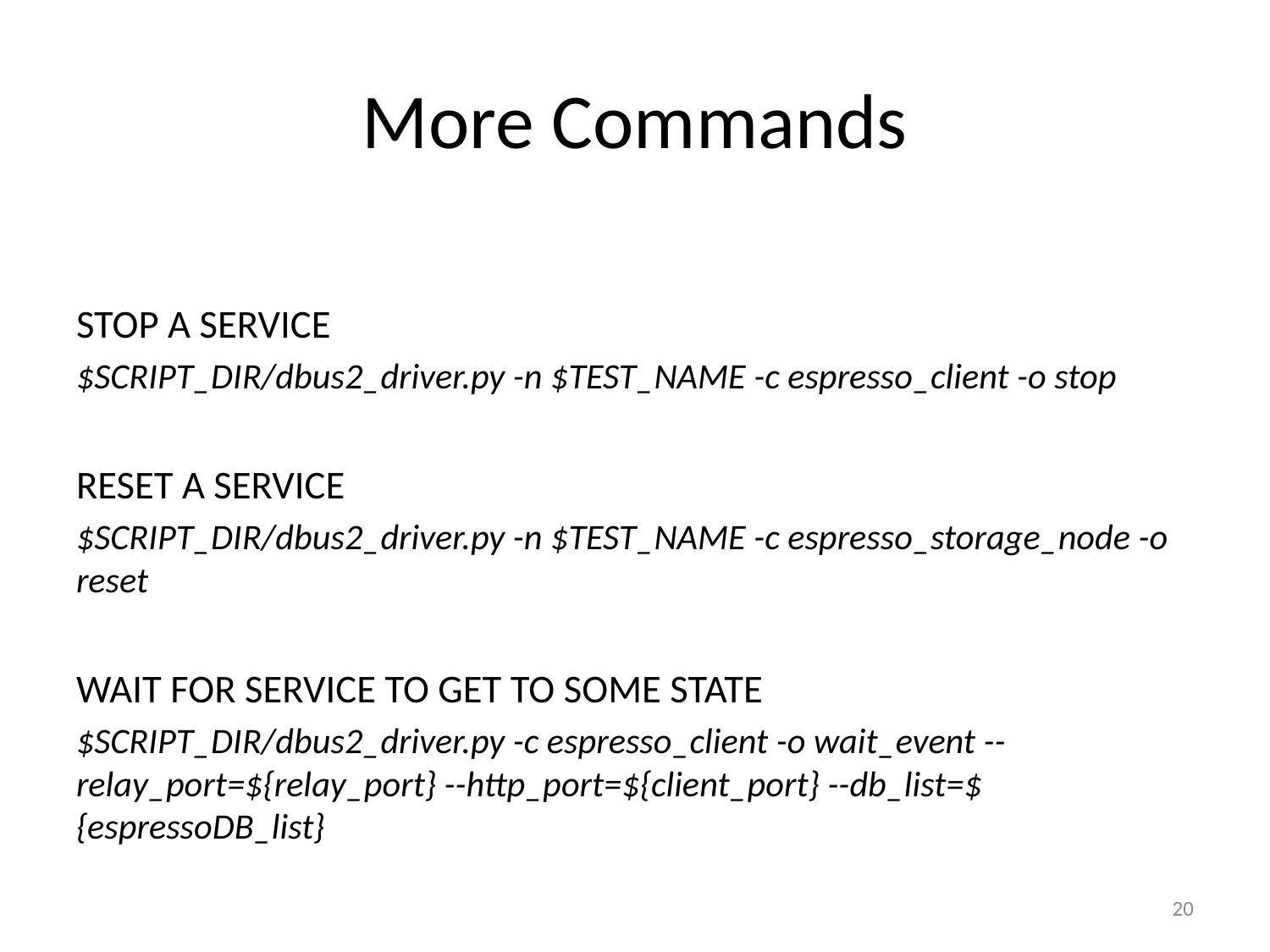

# More Commands
STOP A SERVICE
$SCRIPT_DIR/dbus2_driver.py -n $TEST_NAME -c espresso_client -o stop

RESET A SERVICE
$SCRIPT_DIR/dbus2_driver.py -n $TEST_NAME -c espresso_storage_node -o reset

WAIT FOR SERVICE TO GET TO SOME STATE
$SCRIPT_DIR/dbus2_driver.py -c espresso_client -o wait_event --relay_port=${relay_port} --http_port=${client_port} --db_list=${espressoDB_list}

20